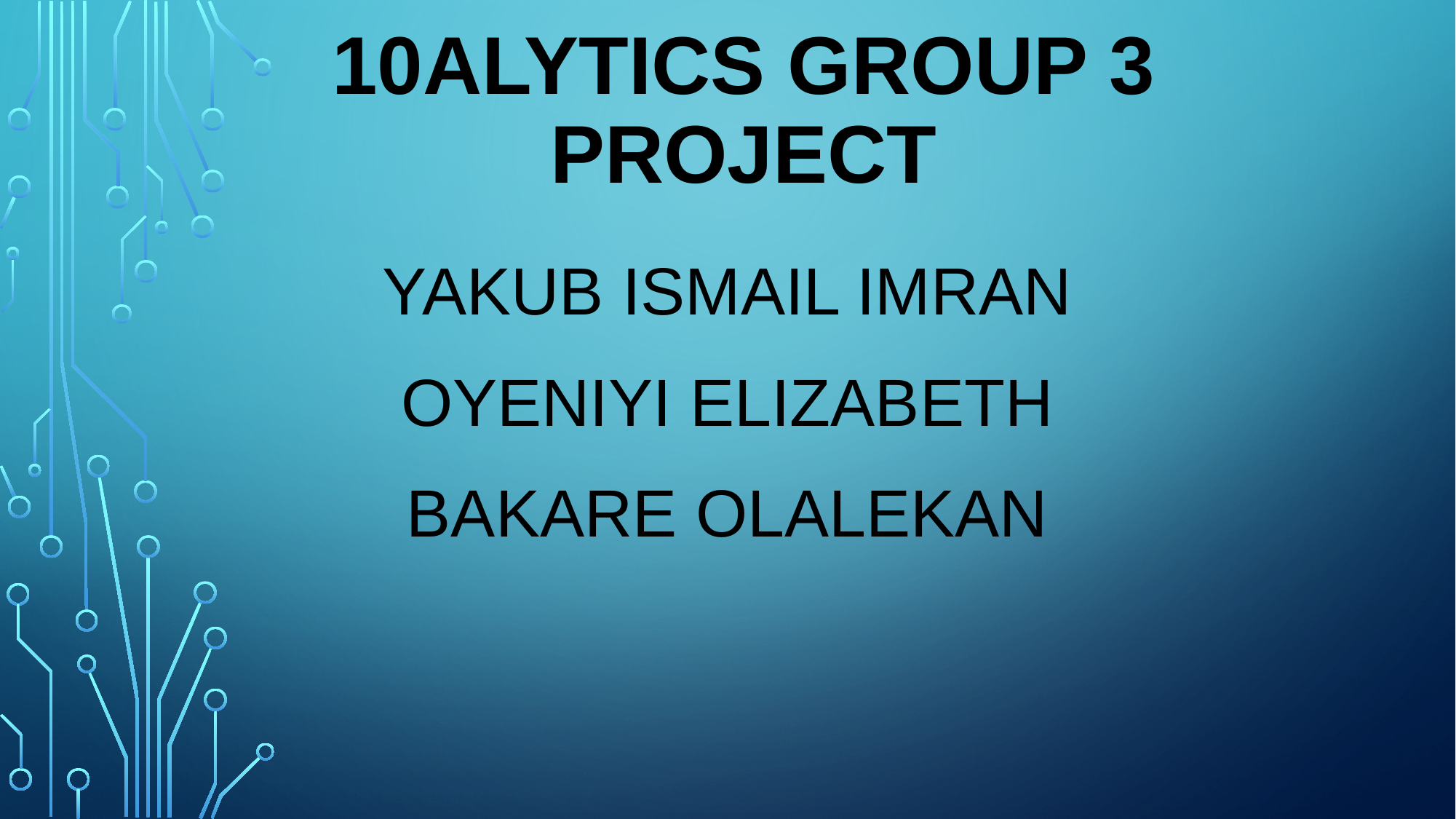

# 10ALYTICS GROUP 3 PROJECT
YAKUB ISMAIL IMRAN
OYENIYI ELIZABETH
 BAKARE OLALEKAN